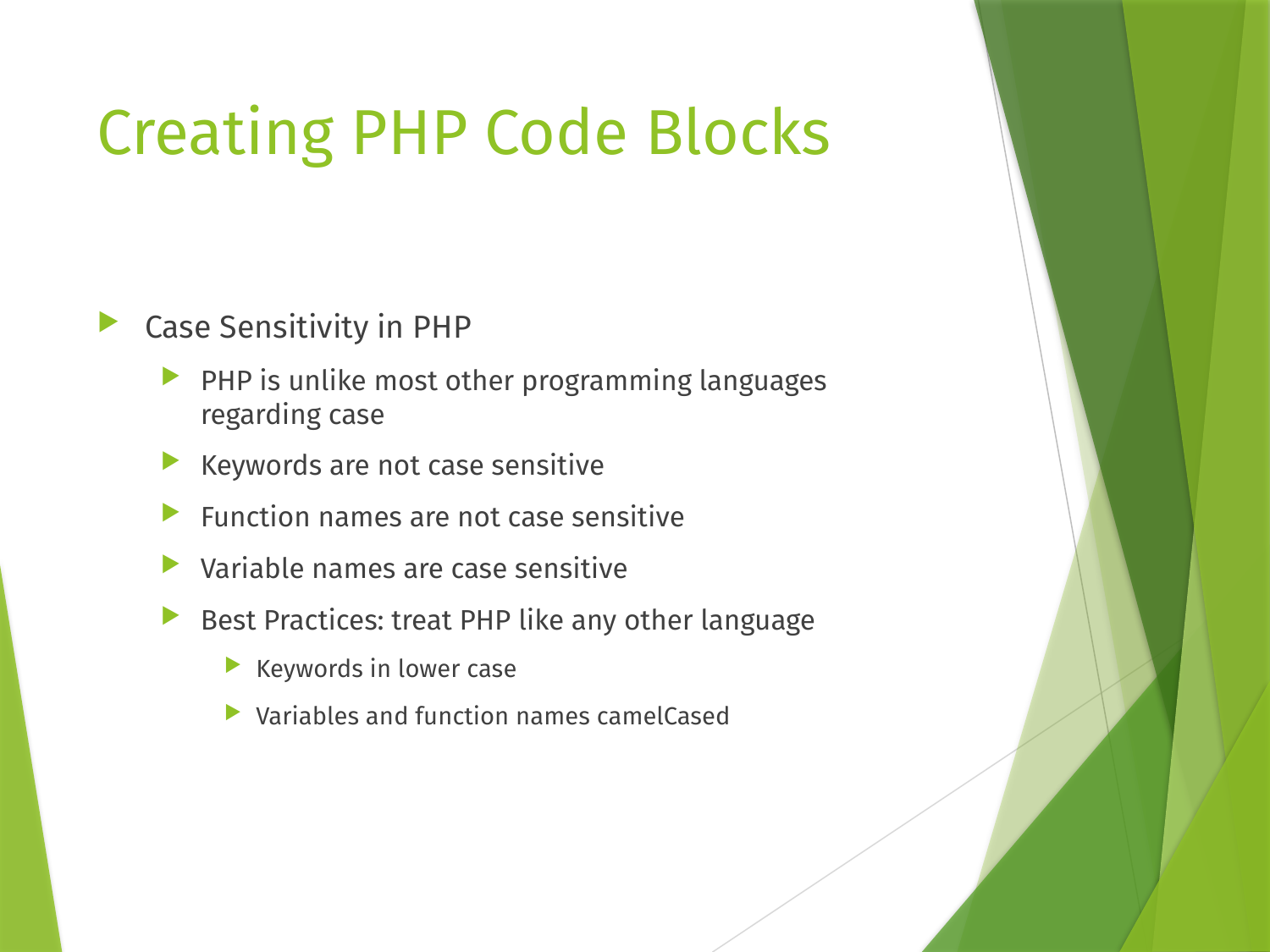

# Creating PHP Code Blocks
Case Sensitivity in PHP
PHP is unlike most other programming languages regarding case
Keywords are not case sensitive
Function names are not case sensitive
Variable names are case sensitive
Best Practices: treat PHP like any other language
Keywords in lower case
Variables and function names camelCased